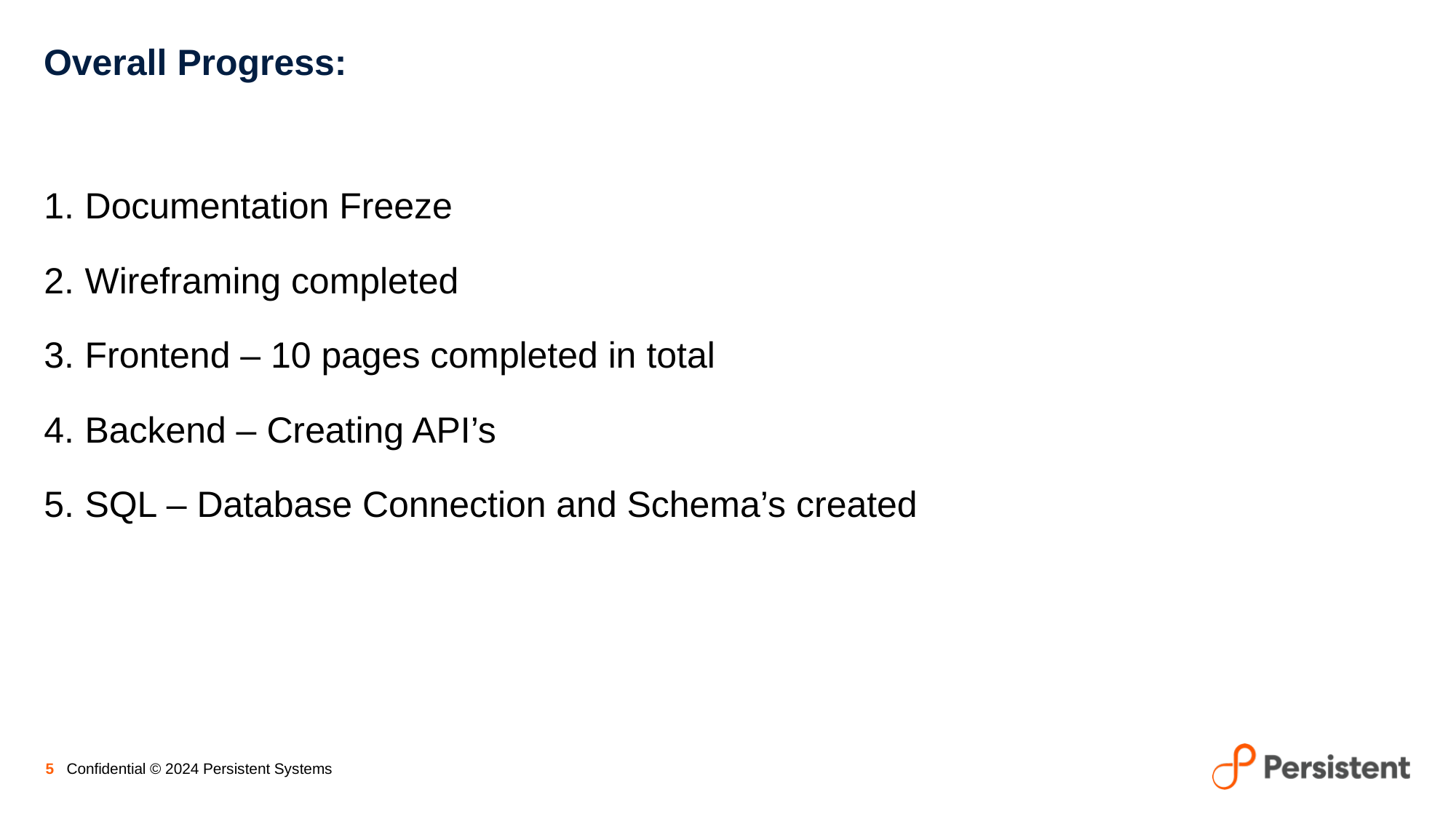

# Overall Progress:
Documentation Freeze
Wireframing completed
Frontend – 10 pages completed in total
Backend – Creating API’s
SQL – Database Connection and Schema’s created

5   Confidential © 2024 Persistent Systems